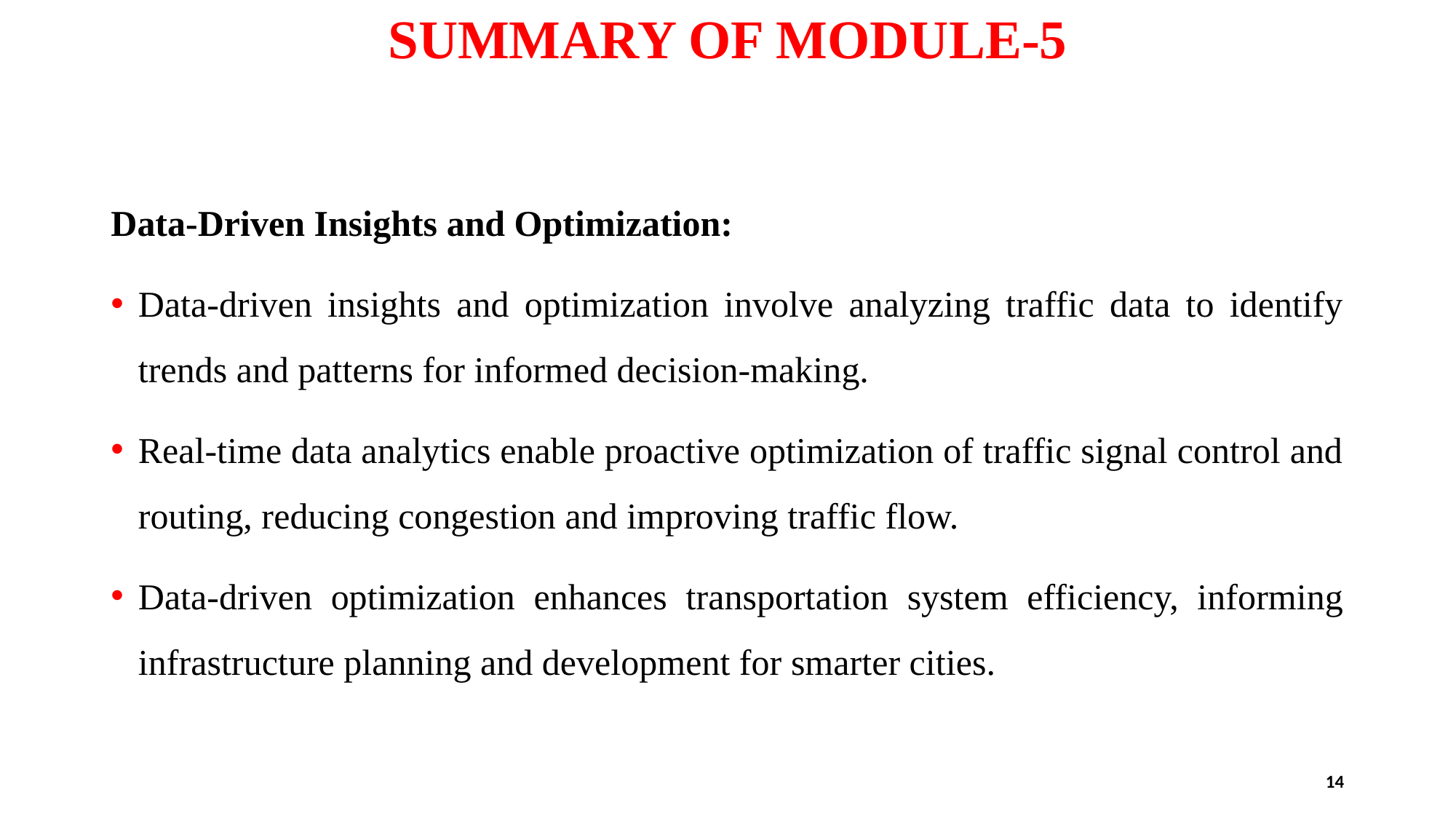

# SUMMARY OF MODULE-5
Data-Driven Insights and Optimization:
Data-driven insights and optimization involve analyzing traffic data to identify trends and patterns for informed decision-making.
Real-time data analytics enable proactive optimization of traffic signal control and routing, reducing congestion and improving traffic flow.
Data-driven optimization enhances transportation system efficiency, informing infrastructure planning and development for smarter cities.
14